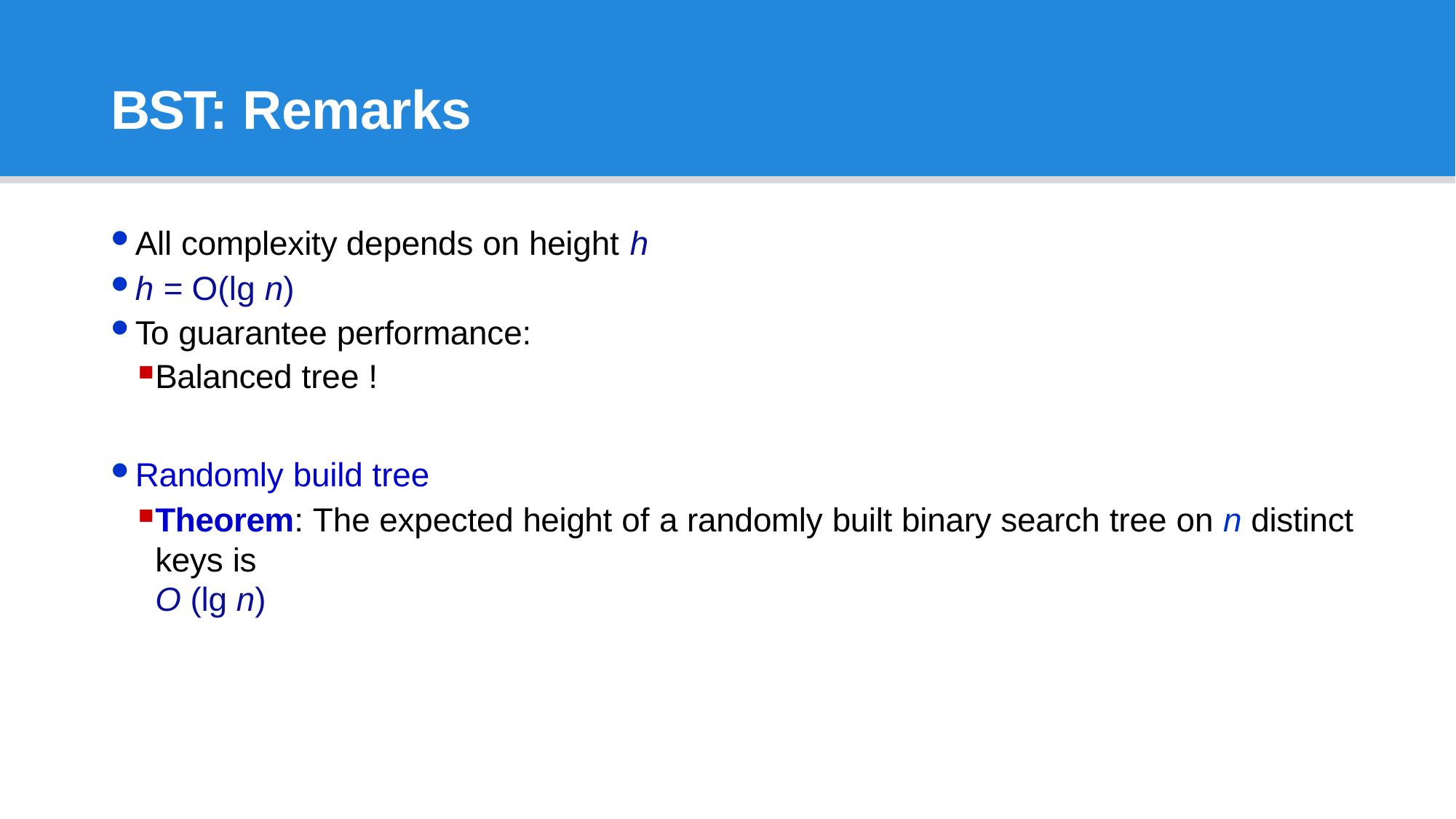

# BST: Remarks
All complexity depends on height h
h = O(lg n)
To guarantee performance:
Balanced tree !

Randomly build tree
Theorem: The expected height of a randomly built binary search tree on n distinct keys is
O (lg n)